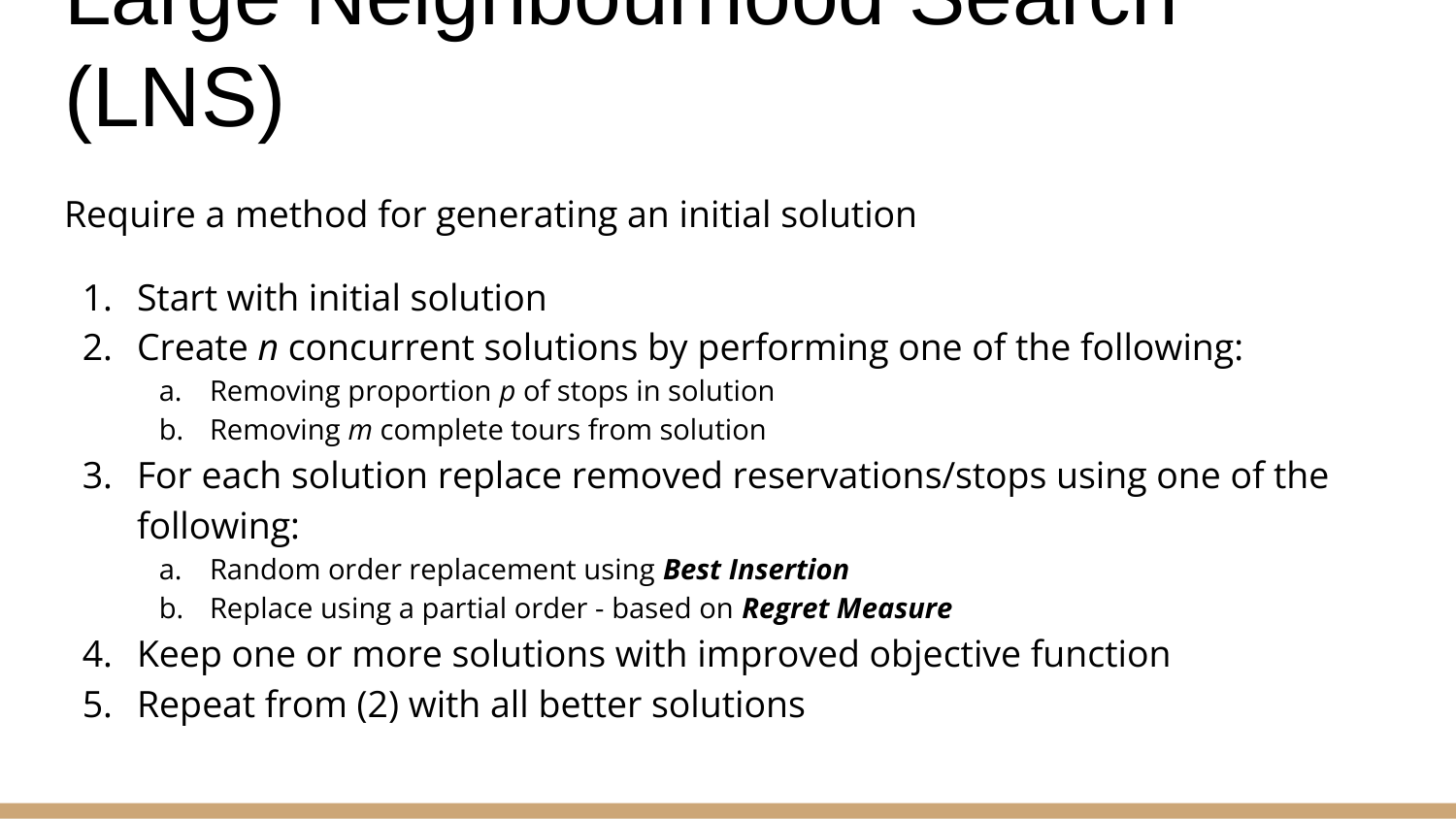

# Large Neighbourhood Search (LNS)
Require a method for generating an initial solution
Start with initial solution
Create n concurrent solutions by performing one of the following:
Removing proportion p of stops in solution
Removing m complete tours from solution
For each solution replace removed reservations/stops using one of the following:
Random order replacement using Best Insertion
Replace using a partial order - based on Regret Measure
Keep one or more solutions with improved objective function
Repeat from (2) with all better solutions